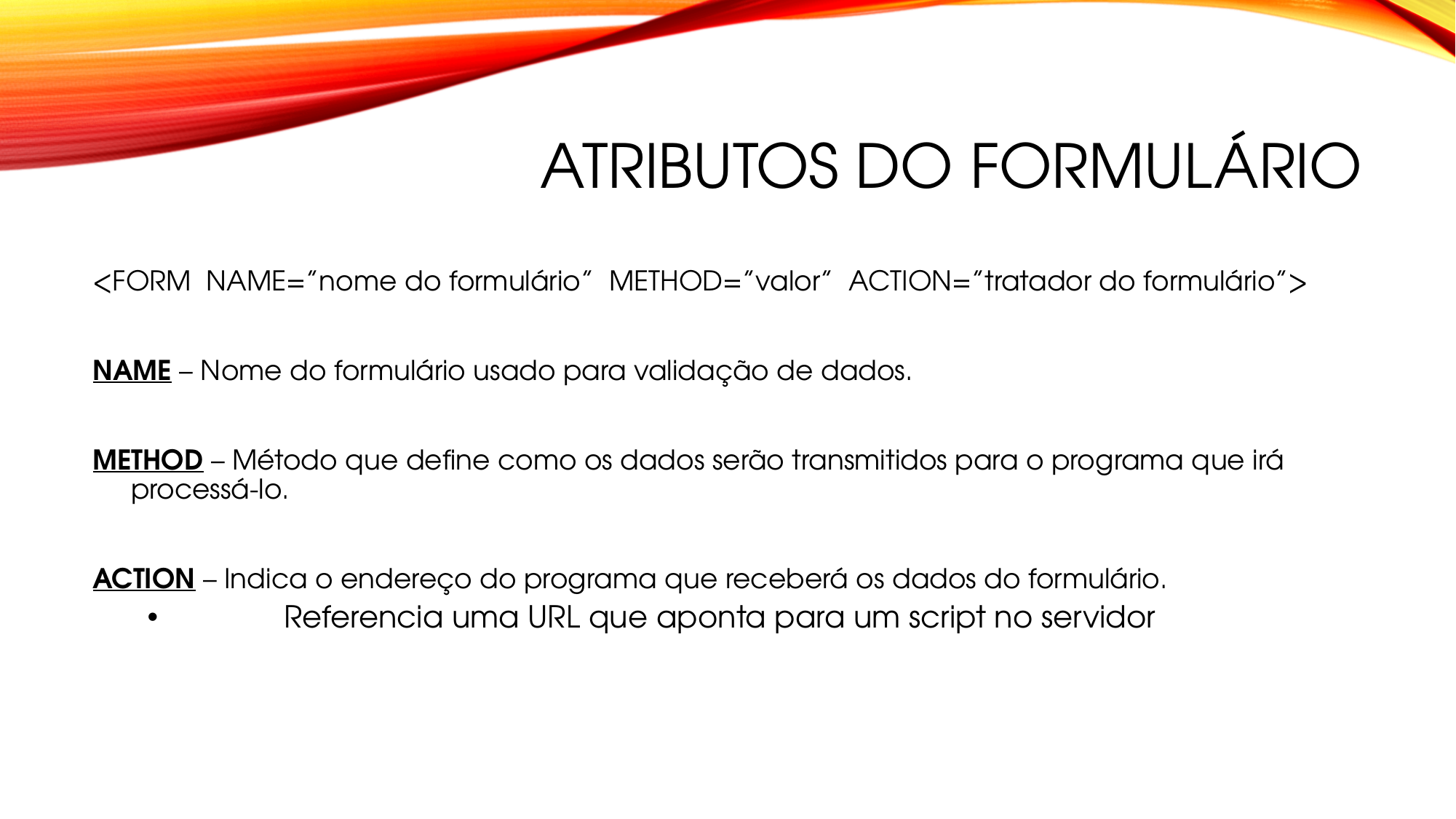

# Atributos do formulário
<FORM  NAME=”nome do formulário”  METHOD=”valor”  ACTION=”tratador do formulário”>

NAME – Nome do formulário usado para validação de dados.

METHOD – Método que define como os dados serão transmitidos para o programa que irá processá-lo.

ACTION – Indica o endereço do programa que receberá os dados do formulário.
	Referencia uma URL que aponta para um script no servidor